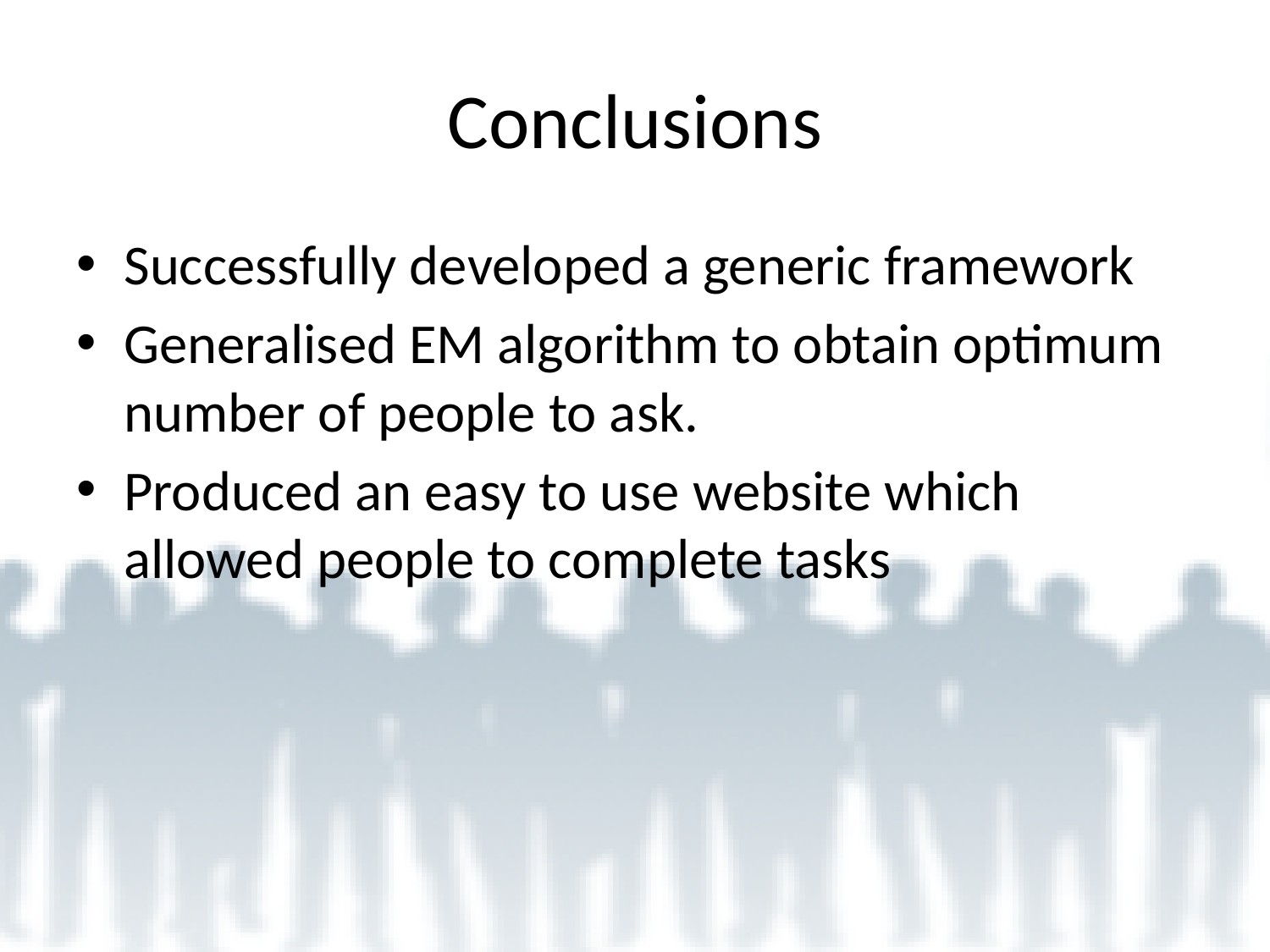

# Conclusions
Successfully developed a generic framework
Generalised EM algorithm to obtain optimum number of people to ask.
Produced an easy to use website which allowed people to complete tasks